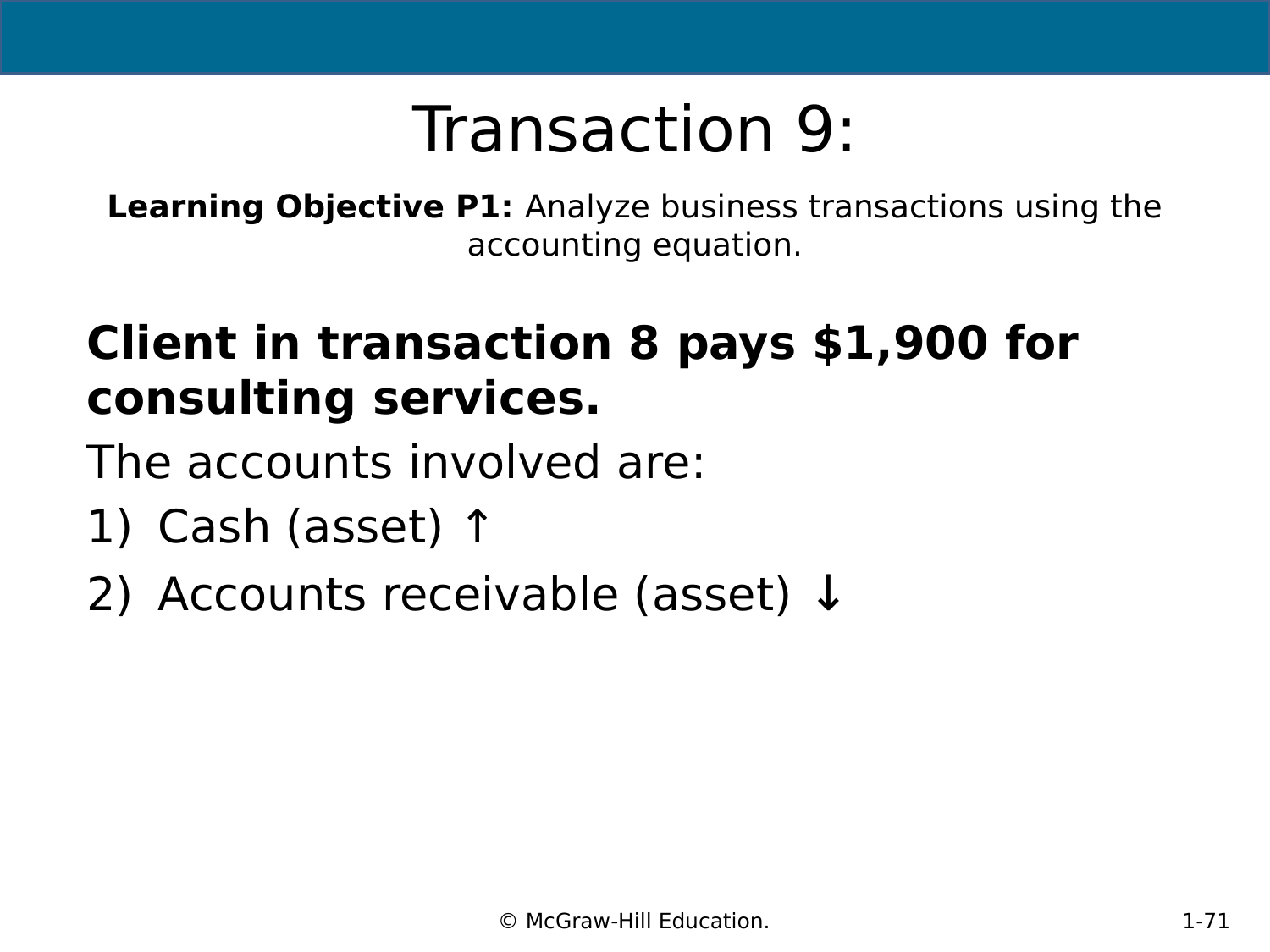

# Transaction 9:
Learning Objective P1: Analyze business transactions using the accounting equation.
Client in transaction 8 pays $1,900 for consulting services.
The accounts involved are:
Cash (asset) ↑
Accounts receivable (asset) ↓